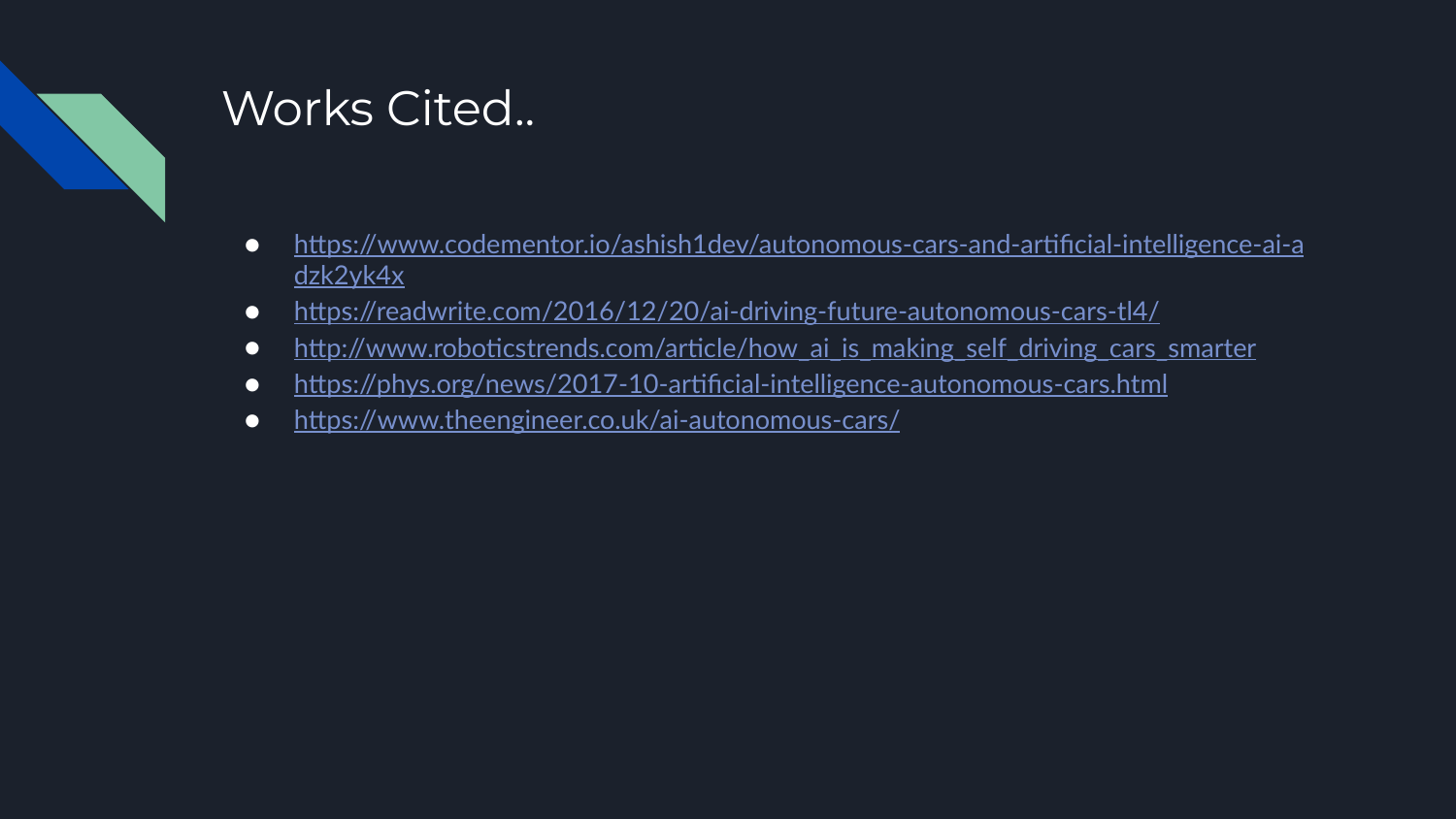

# Works Cited..
https://www.codementor.io/ashish1dev/autonomous-cars-and-artificial-intelligence-ai-adzk2yk4x
https://readwrite.com/2016/12/20/ai-driving-future-autonomous-cars-tl4/
http://www.roboticstrends.com/article/how_ai_is_making_self_driving_cars_smarter
https://phys.org/news/2017-10-artificial-intelligence-autonomous-cars.html
https://www.theengineer.co.uk/ai-autonomous-cars/